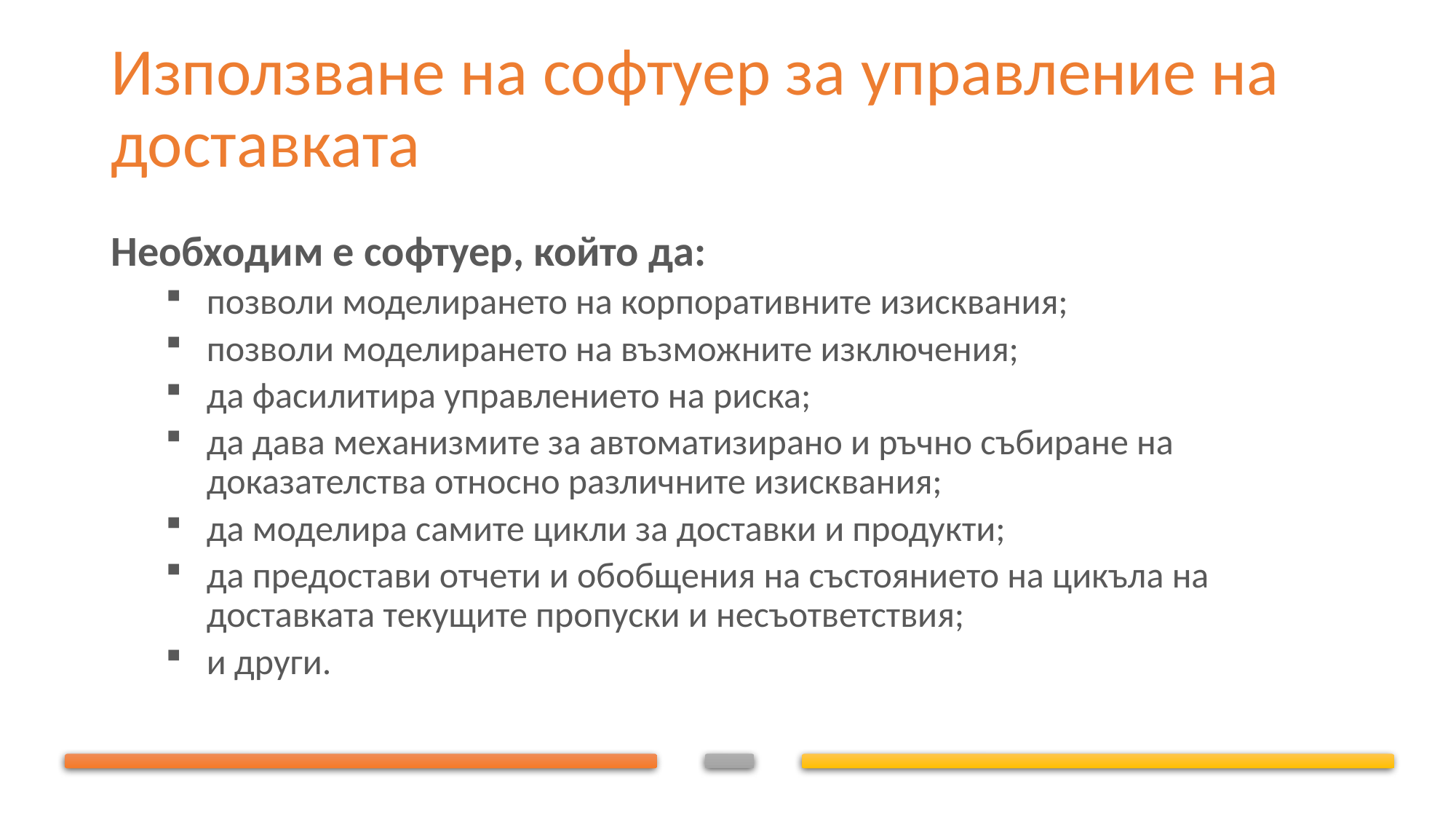

# Използване на софтуер за управление на доставката
Необходим е софтуер, който да:
позволи моделирането на корпоративните изисквания;
позволи моделирането на възможните изключения;
да фасилитира управлението на риска;
да дава механизмите за автоматизирано и ръчно събиране на доказателства относно различните изисквания;
да моделира самите цикли за доставки и продукти;
да предостави отчети и обобщения на състоянието на цикъла на доставката текущите пропуски и несъответствия;
и други.